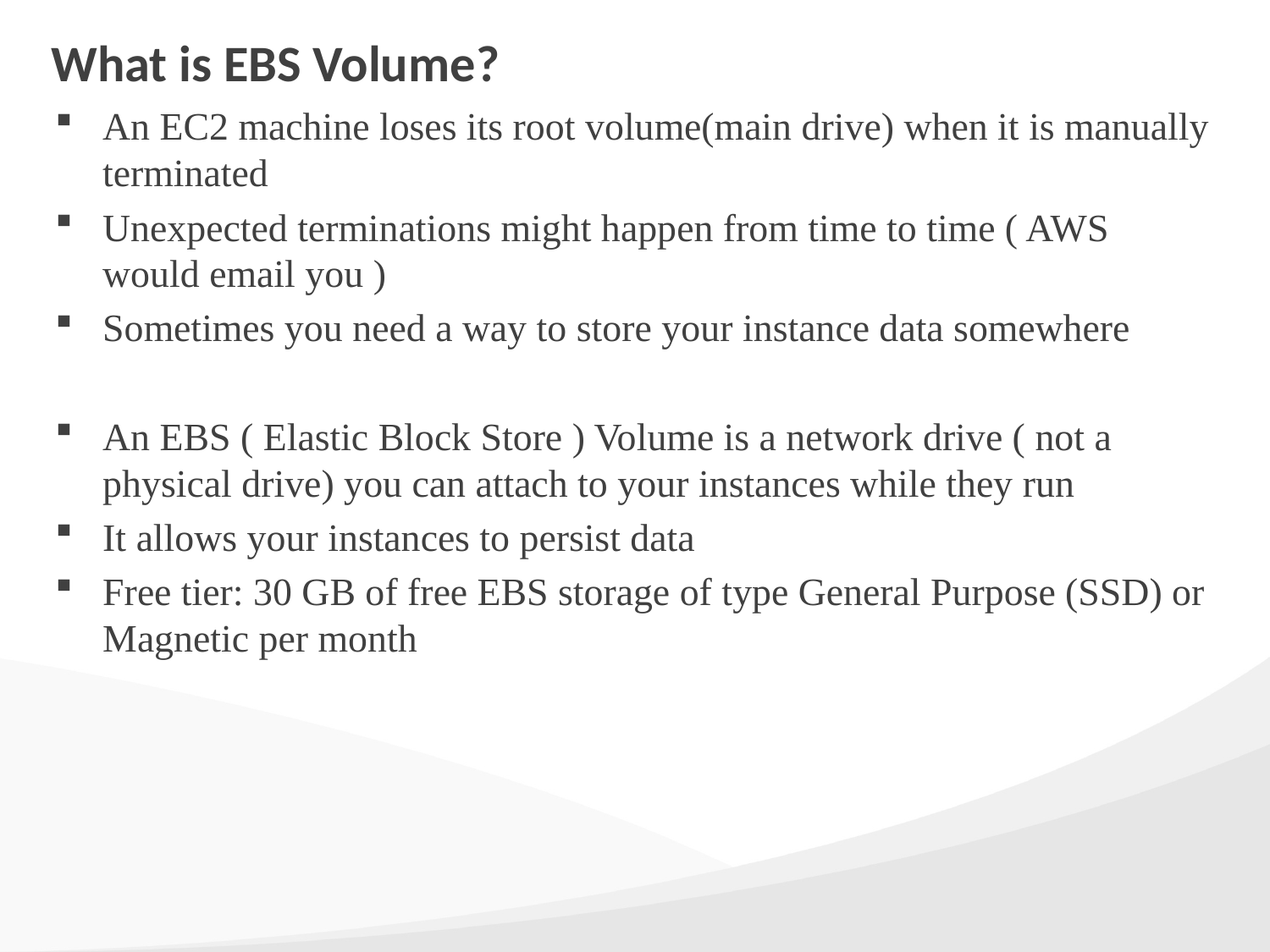

# What is EBS Volume?
An EC2 machine loses its root volume(main drive) when it is manually terminated
Unexpected terminations might happen from time to time ( AWS would email you )
Sometimes you need a way to store your instance data somewhere

An EBS ( Elastic Block Store ) Volume is a network drive ( not a physical drive) you can attach to your instances while they run
It allows your instances to persist data
Free tier: 30 GB of free EBS storage of type General Purpose (SSD) or Magnetic per month